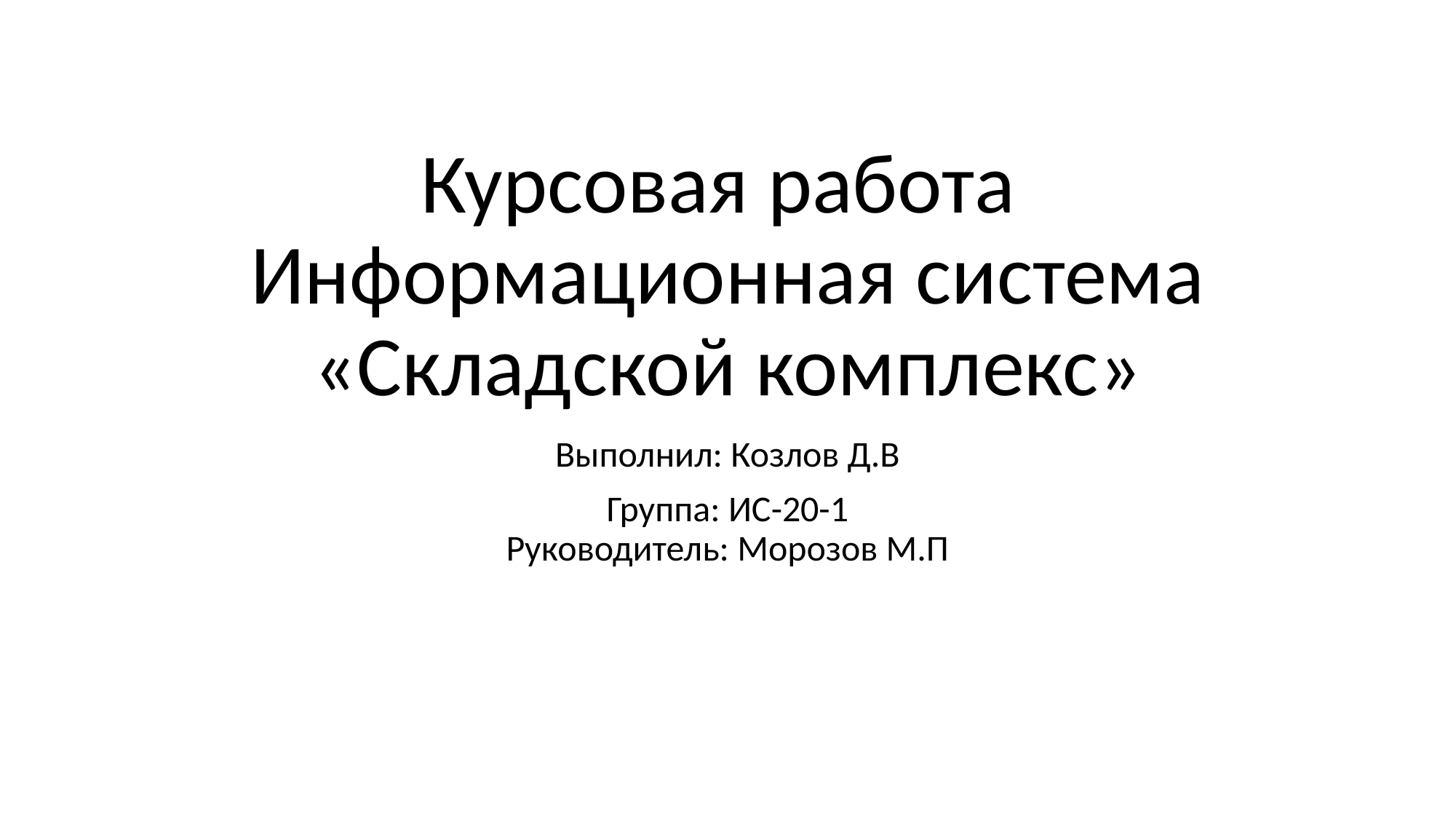

# Курсовая работа Информационная система «Складcкой комплекс»
Выполнил: Козлов Д.В
Группа: ИС-20-1
Руководитель: Морозов М.П